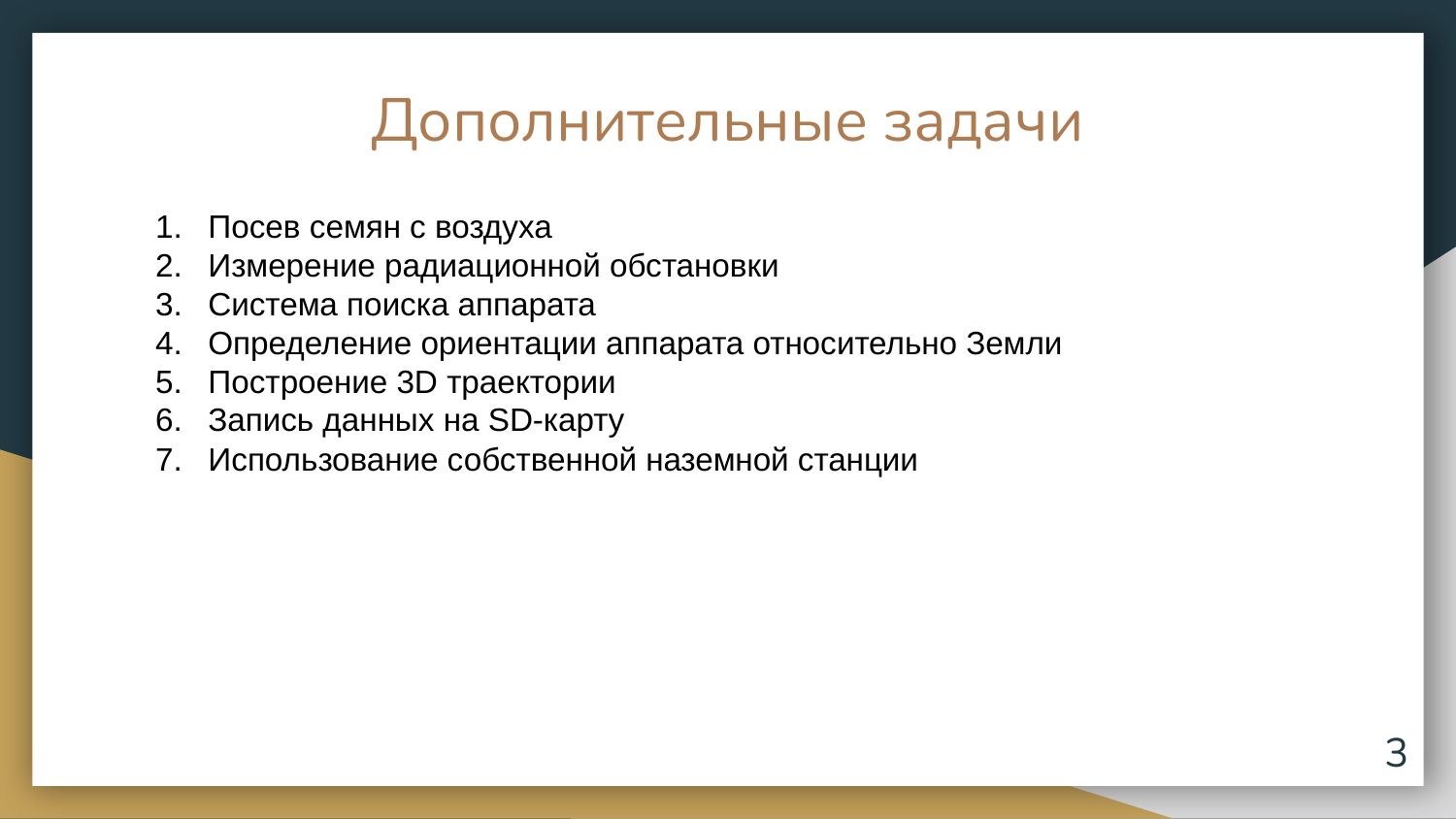

# Дополнительные задачи
Посев семян с воздуха
Измерение радиационной обстановки
Система поиска аппарата
Определение ориентации аппарата относительно Земли
Построение 3D траектории
Запись данных на SD-карту
Использование собственной наземной станции
3